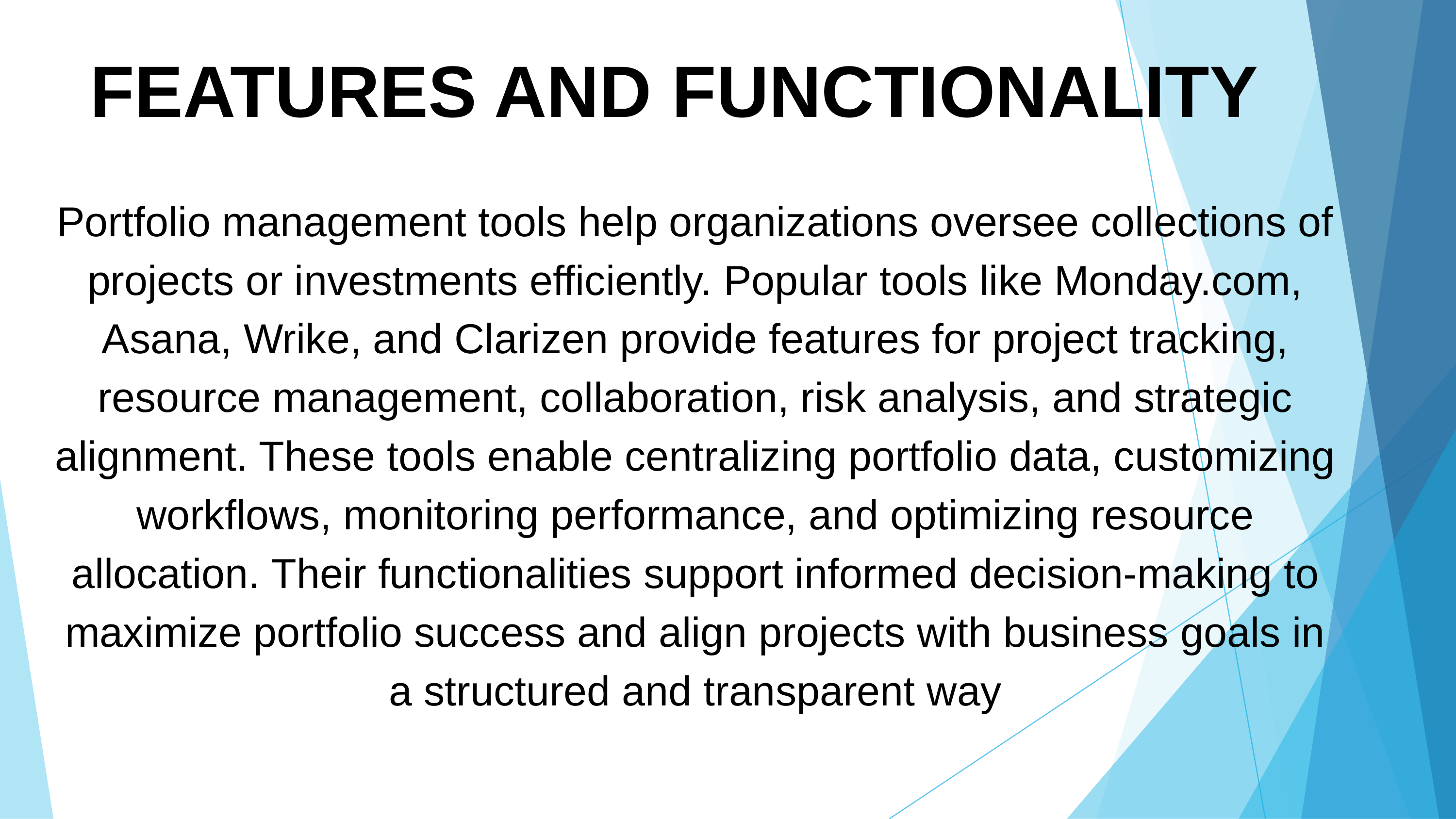

FEATURES AND FUNCTIONALITY
Portfolio management tools help organizations oversee collections of projects or investments efficiently. Popular tools like Monday.com, Asana, Wrike, and Clarizen provide features for project tracking, resource management, collaboration, risk analysis, and strategic alignment. These tools enable centralizing portfolio data, customizing workflows, monitoring performance, and optimizing resource allocation. Their functionalities support informed decision-making to maximize portfolio success and align projects with business goals in a structured and transparent way